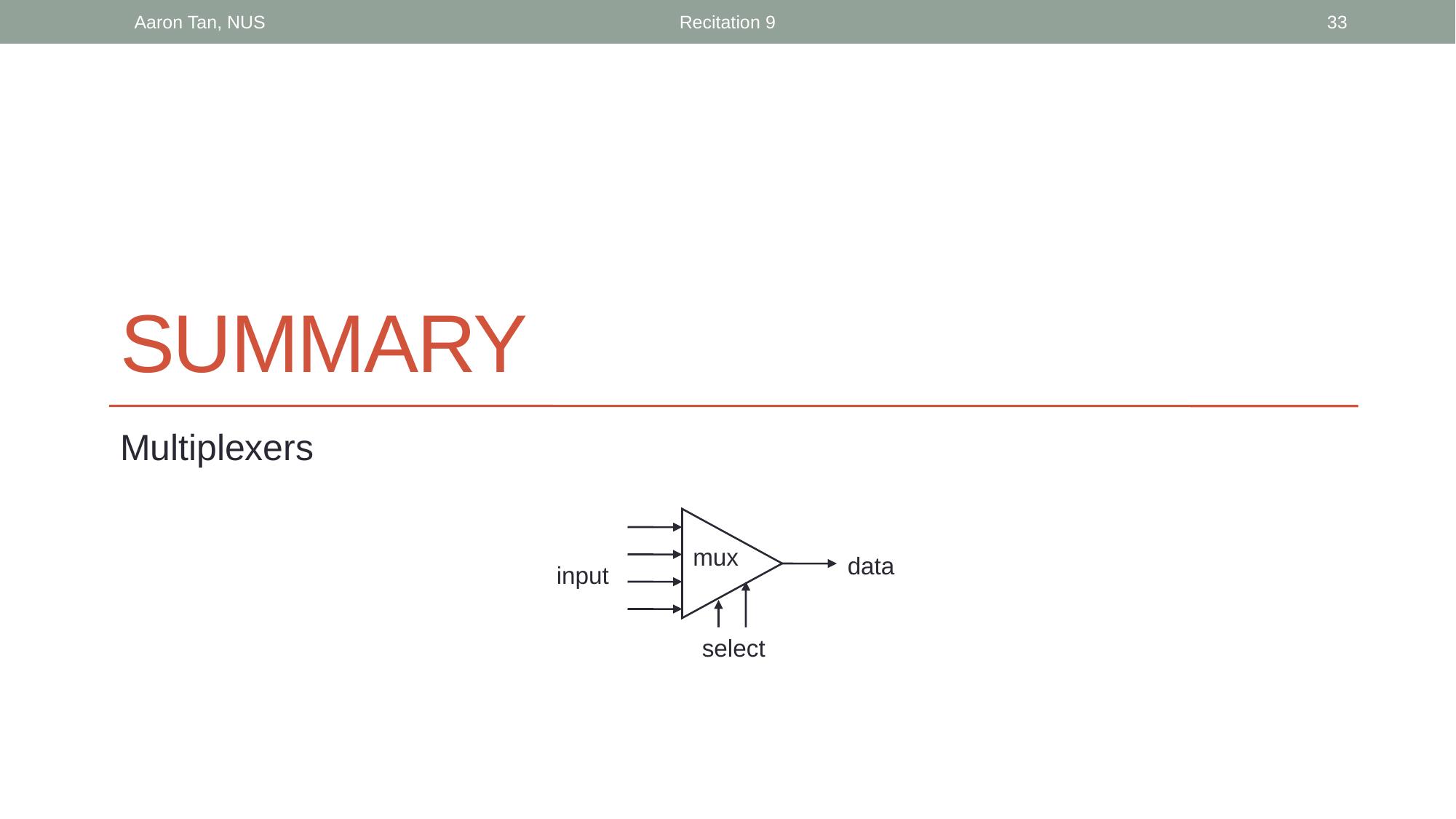

Aaron Tan, NUS
Recitation 9
33
# summary
Multiplexers

mux
data
input

select